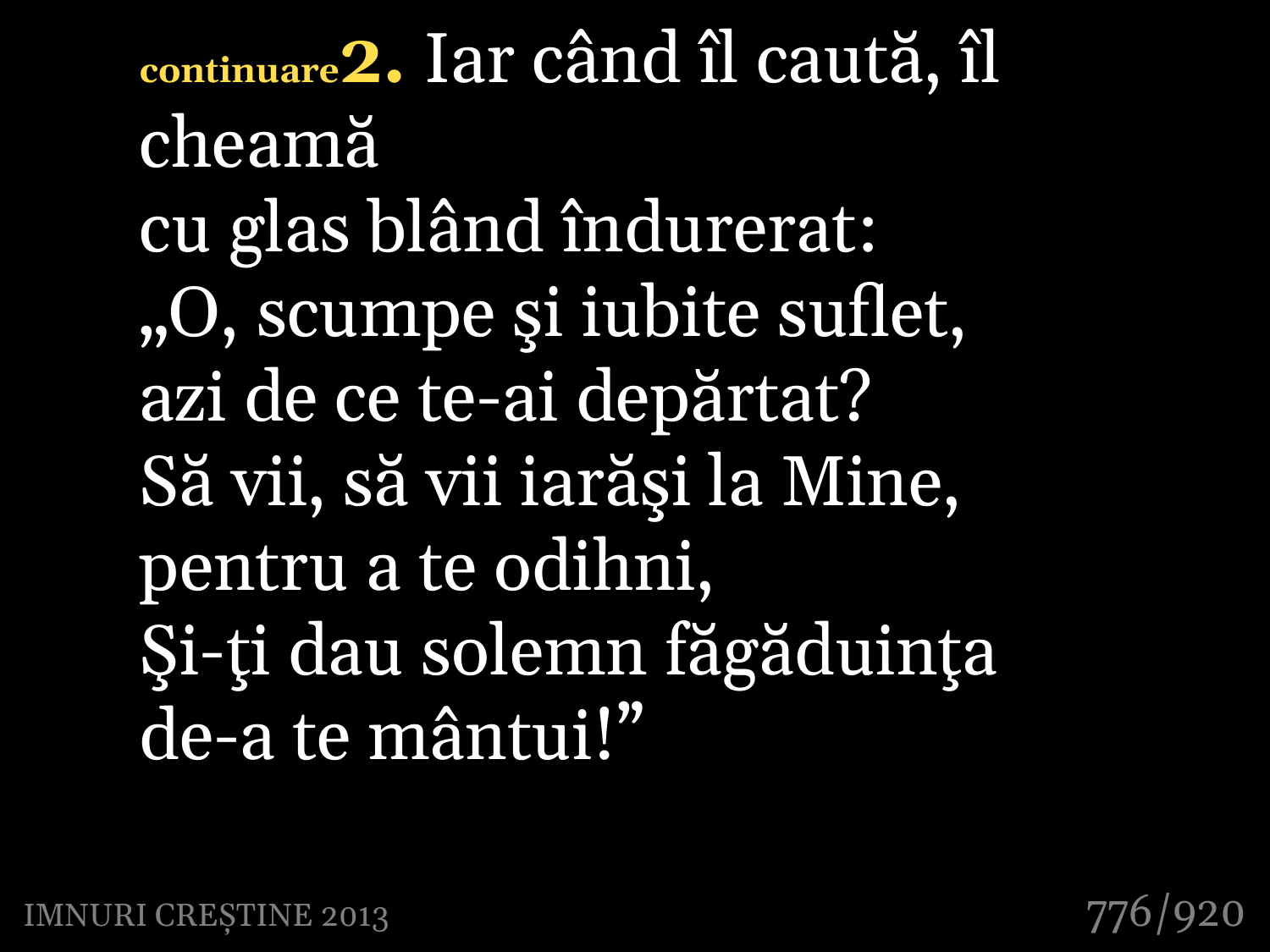

continuare2. Iar când îl caută, îl cheamă
cu glas blând îndurerat:
„O, scumpe şi iubite suflet,
azi de ce te-ai depărtat?
Să vii, să vii iarăşi la Mine,
pentru a te odihni,
Şi-ţi dau solemn făgăduinţa
de-a te mântui!”
776/920
IMNURI CREȘTINE 2013